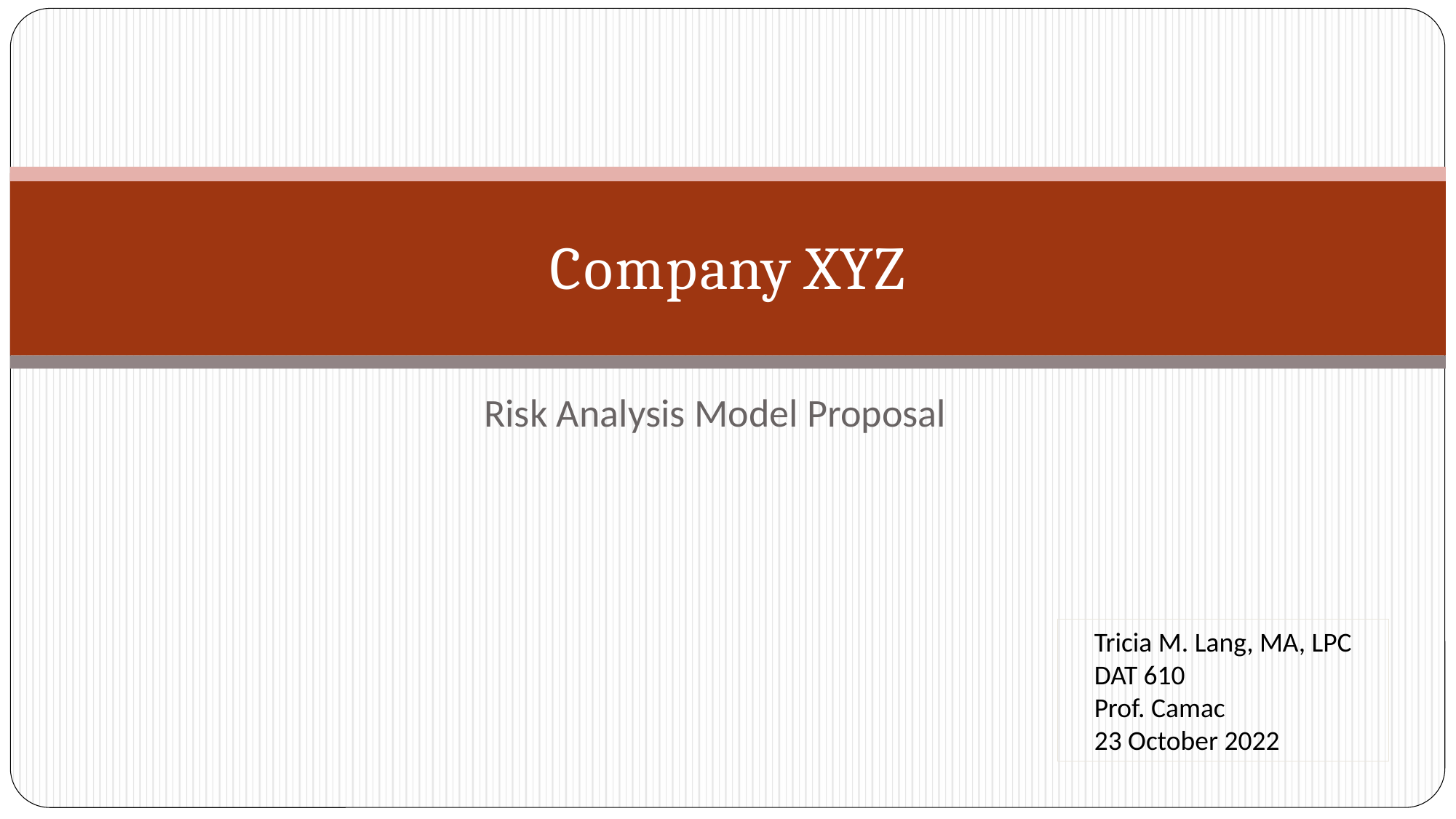

# Company XYZ
Risk Analysis Model Proposal
Tricia M. Lang, MA, LPC
DAT 610
Prof. Camac
23 October 2022